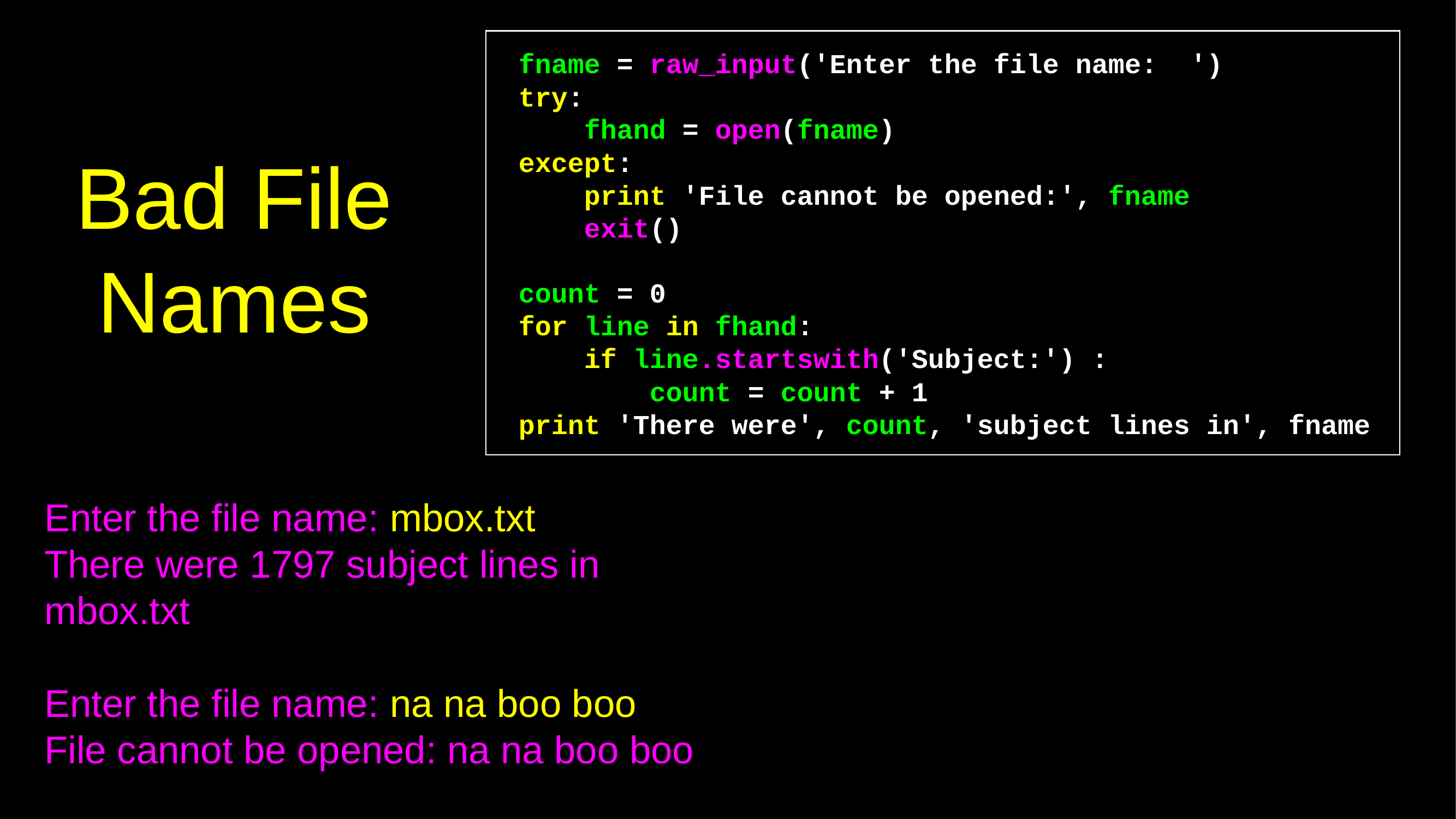

fname = raw_input('Enter the file name:  ')
  try:
      fhand = open(fname)
  except:
      print 'File cannot be opened:', fname
      exit()

  count = 0
  for line in fhand:
      if line.startswith('Subject:') :
          count = count + 1
  print 'There were', count, 'subject lines in', fname
# Bad File Names
Enter the file name: mbox.txt
There were 1797 subject lines in mbox.txt

Enter the file name: na na boo boo
File cannot be opened: na na boo boo